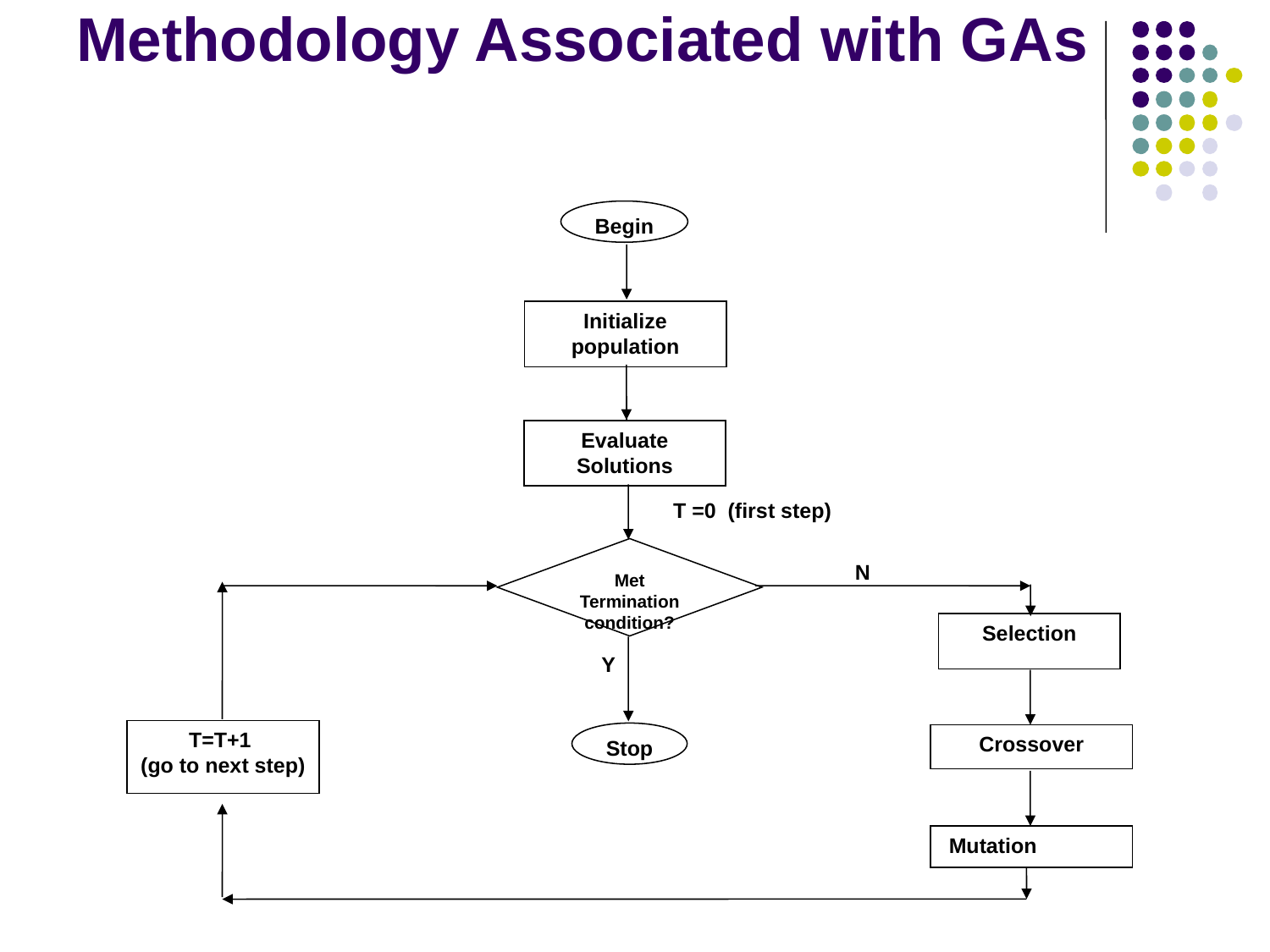

# Methodology Associated with GAs
Begin

Initialize population

Evaluate Solutions

T =0  (first step)
Met Termination condition?
N

Selection

Y

T=T+1
(go to next step)
Stop
Crossover

Mutation